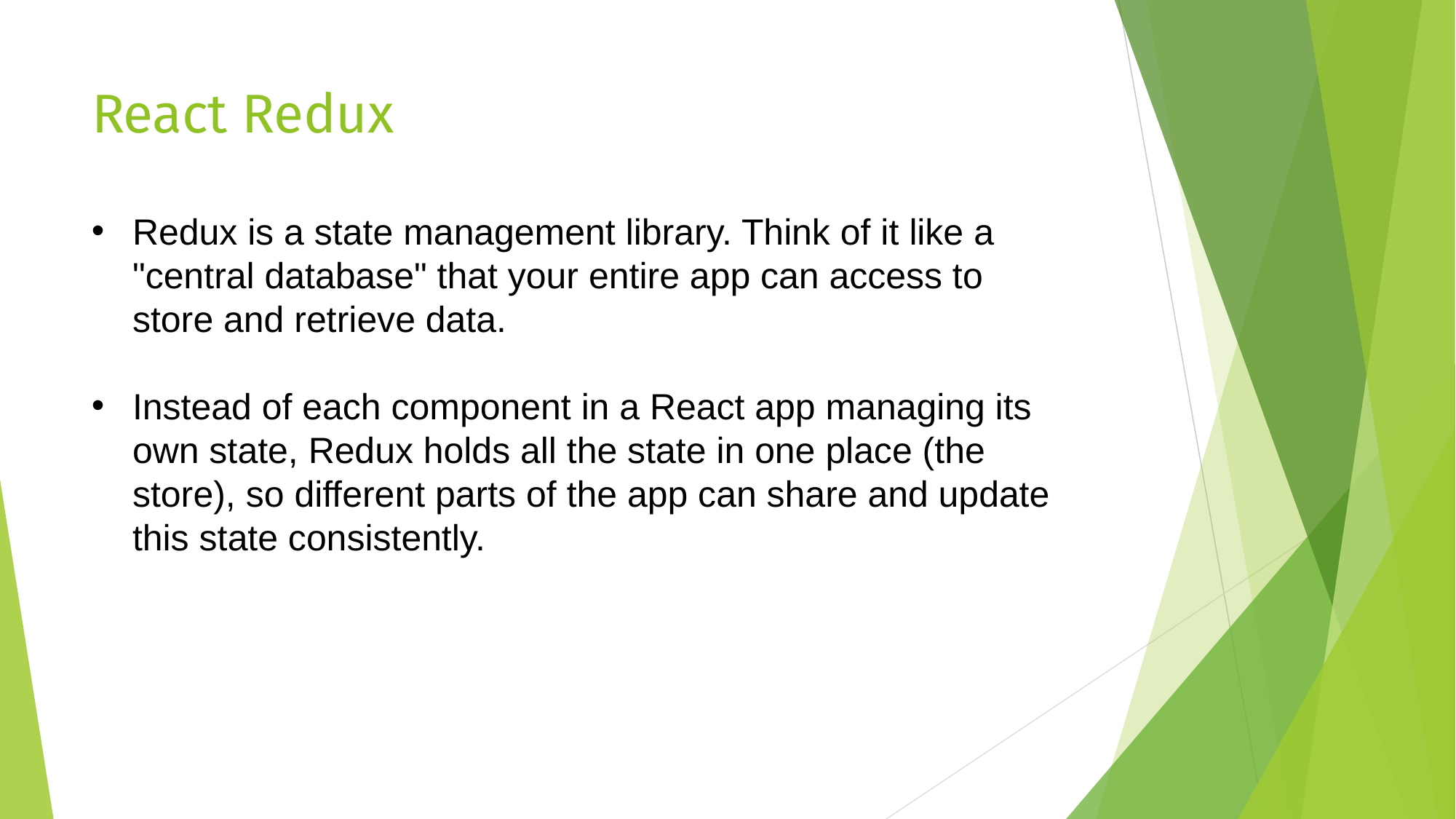

# React Redux
Redux is a state management library. Think of it like a "central database" that your entire app can access to store and retrieve data.

Instead of each component in a React app managing its own state, Redux holds all the state in one place (the store), so different parts of the app can share and update this state consistently.